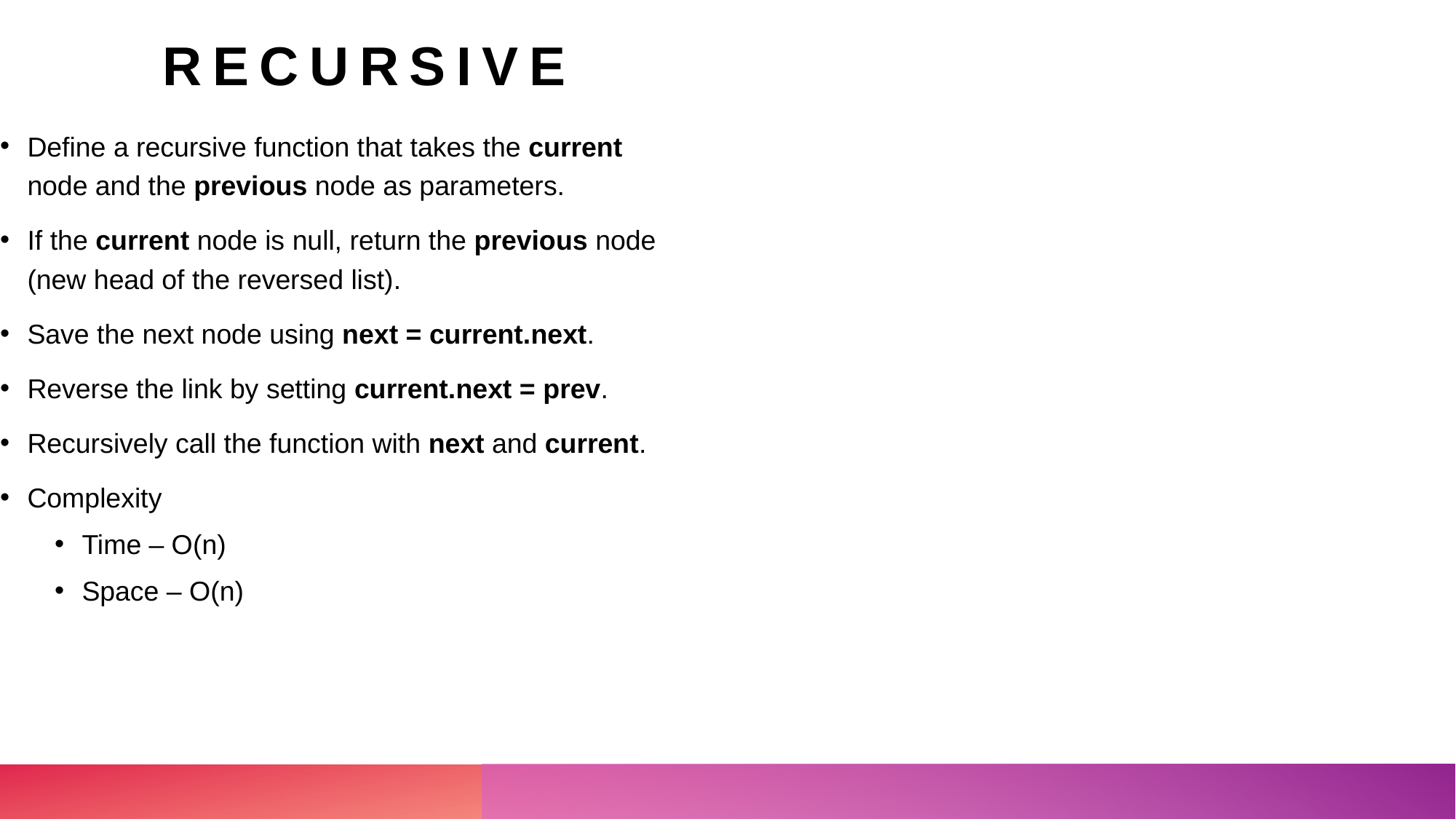

# Recursive
Define a recursive function that takes the current node and the previous node as parameters.
If the current node is null, return the previous node (new head of the reversed list).
Save the next node using next = current.next.
Reverse the link by setting current.next = prev.
Recursively call the function with next and current.
Complexity
Time – O(n)
Space – O(n)